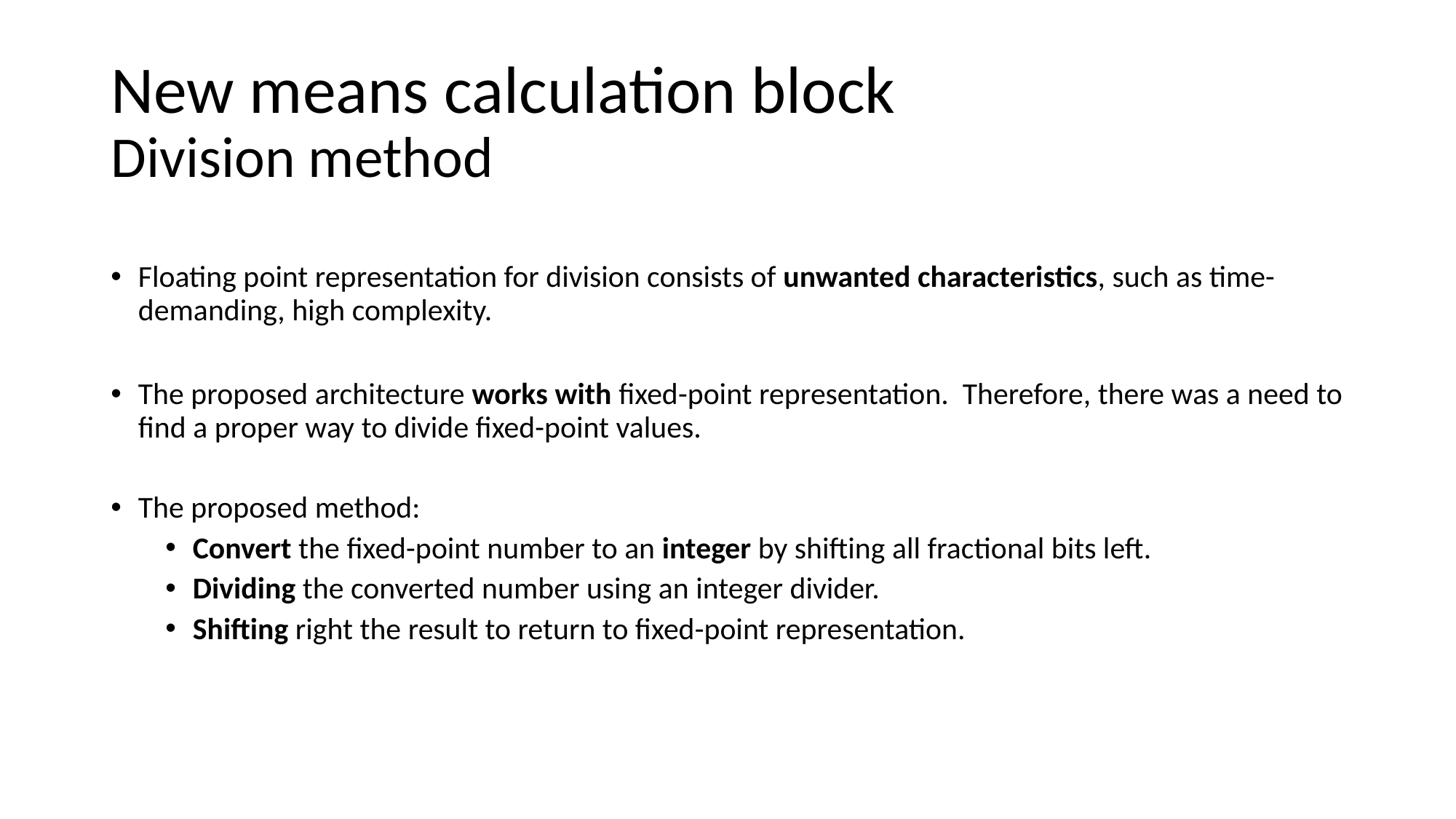

# New means calculation block Division method
Floating point representation for division consists of unwanted characteristics, such as time-demanding, high complexity.
The proposed architecture works with fixed-point representation.  Therefore, there was a need to find a proper way to divide fixed-point values.
The proposed method:
Convert the fixed-point number to an integer by shifting all fractional bits left.
Dividing the converted number using an integer divider.
Shifting right the result to return to fixed-point representation.